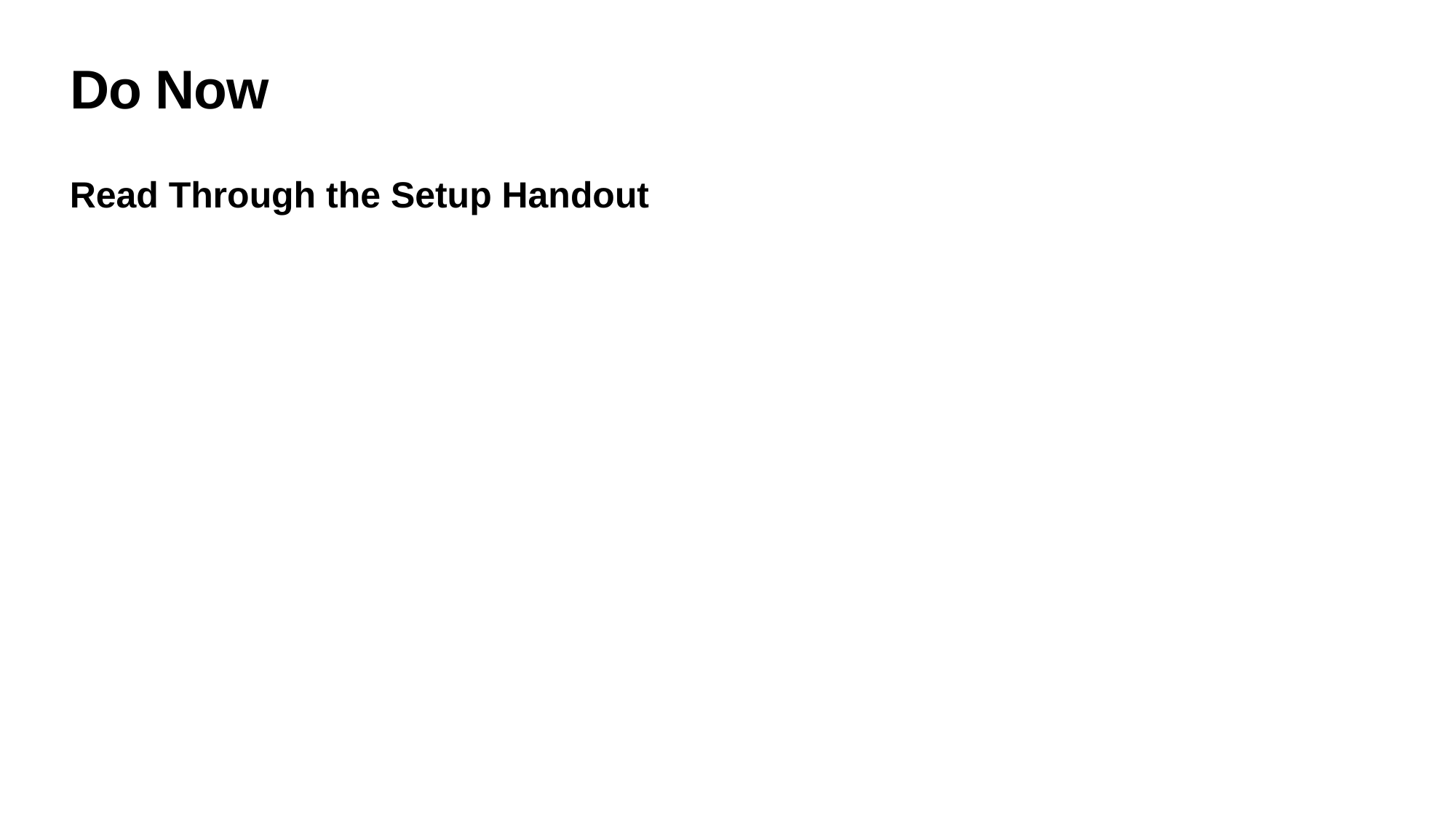

# Do Now
Read Through the Setup Handout